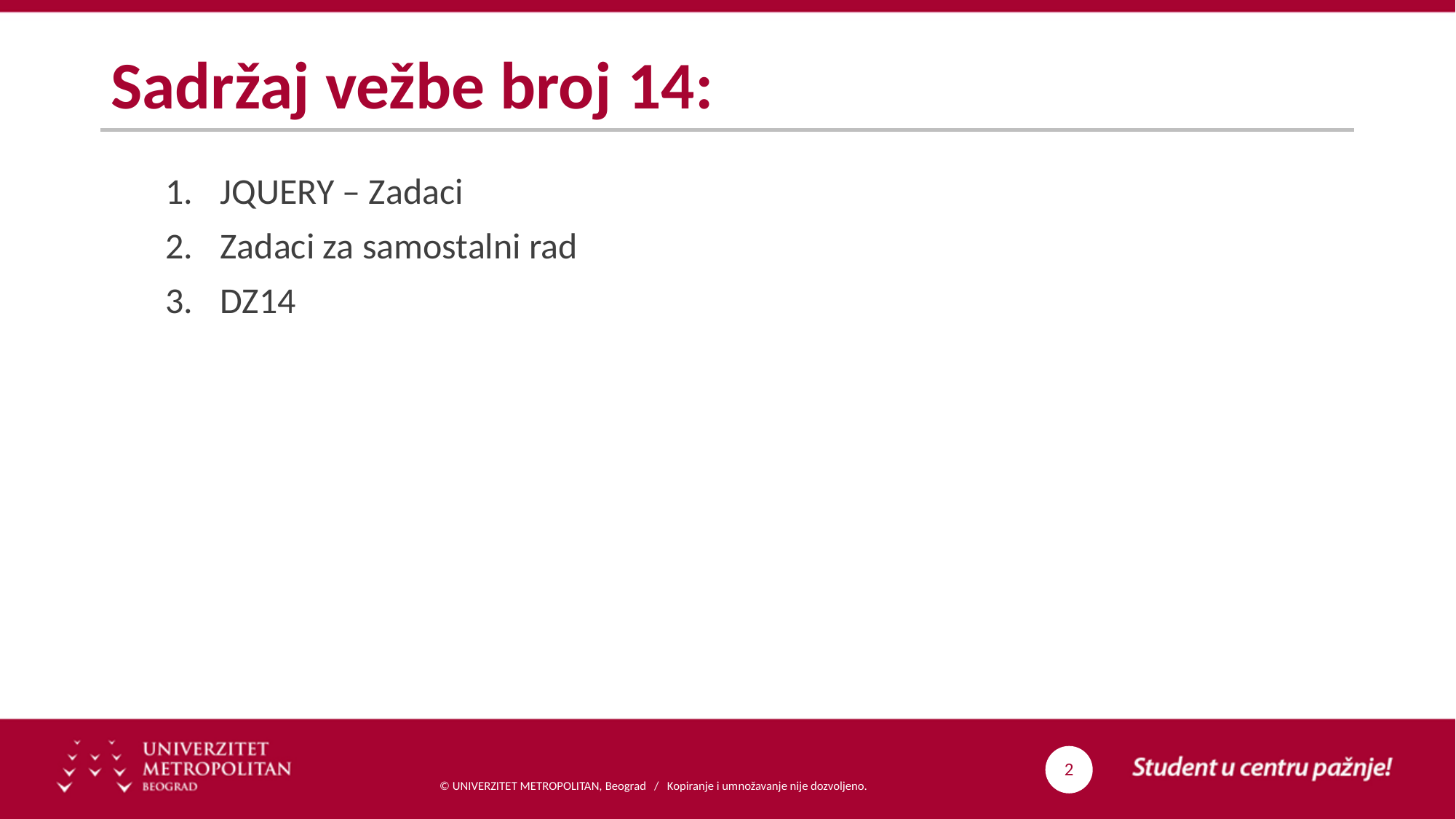

# Sadržaj vežbe broj 14:
JQUERY – Zadaci
Zadaci za samostalni rad
DZ14